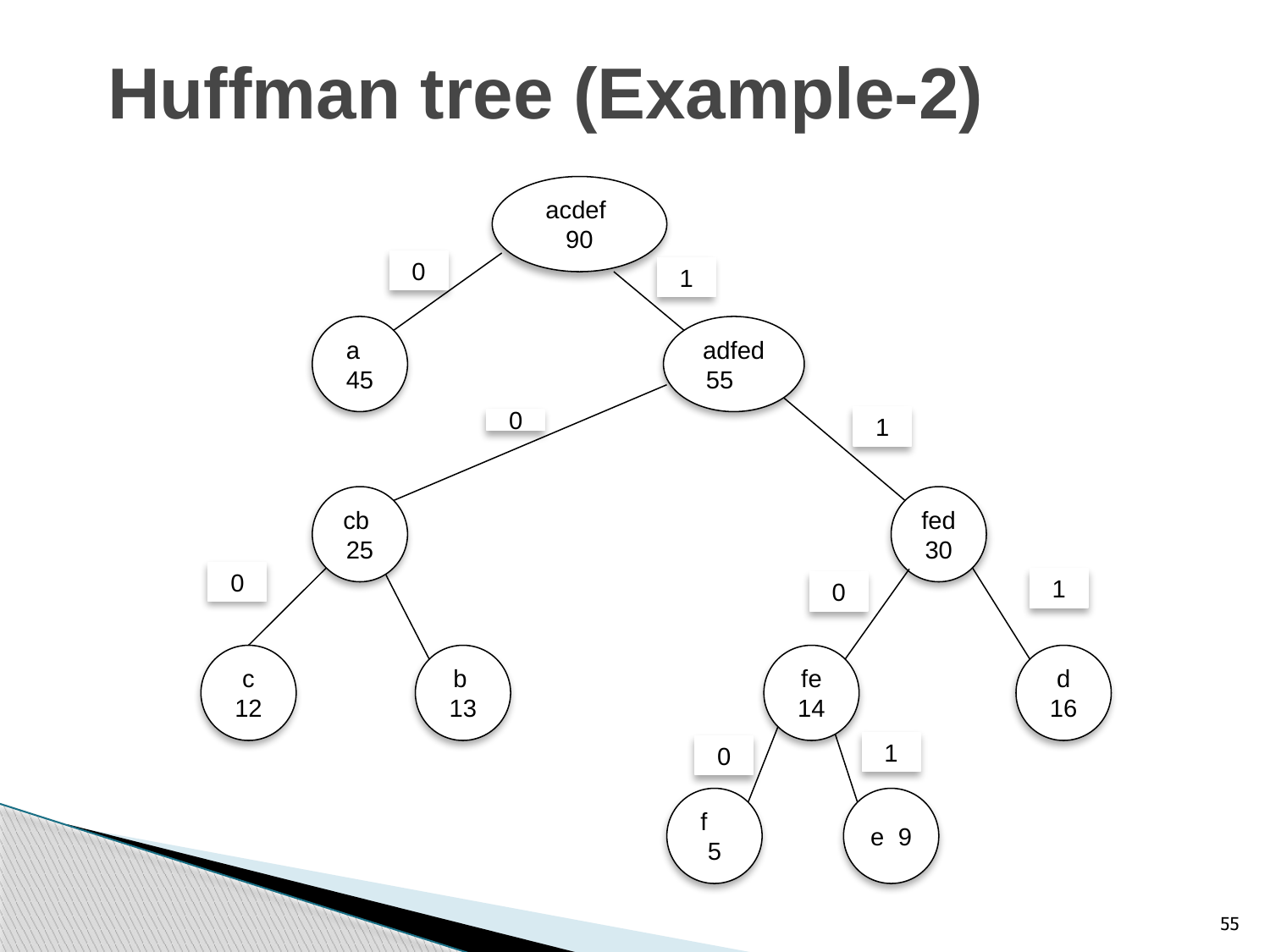

# Huffman tree (Example-2)
acdef  90
a   45
adfed55
cb  25
fed30
c 12
b  13
fe 14
d 16
f    5
e  9
0
1
1
0
0
1
0
1
0
55